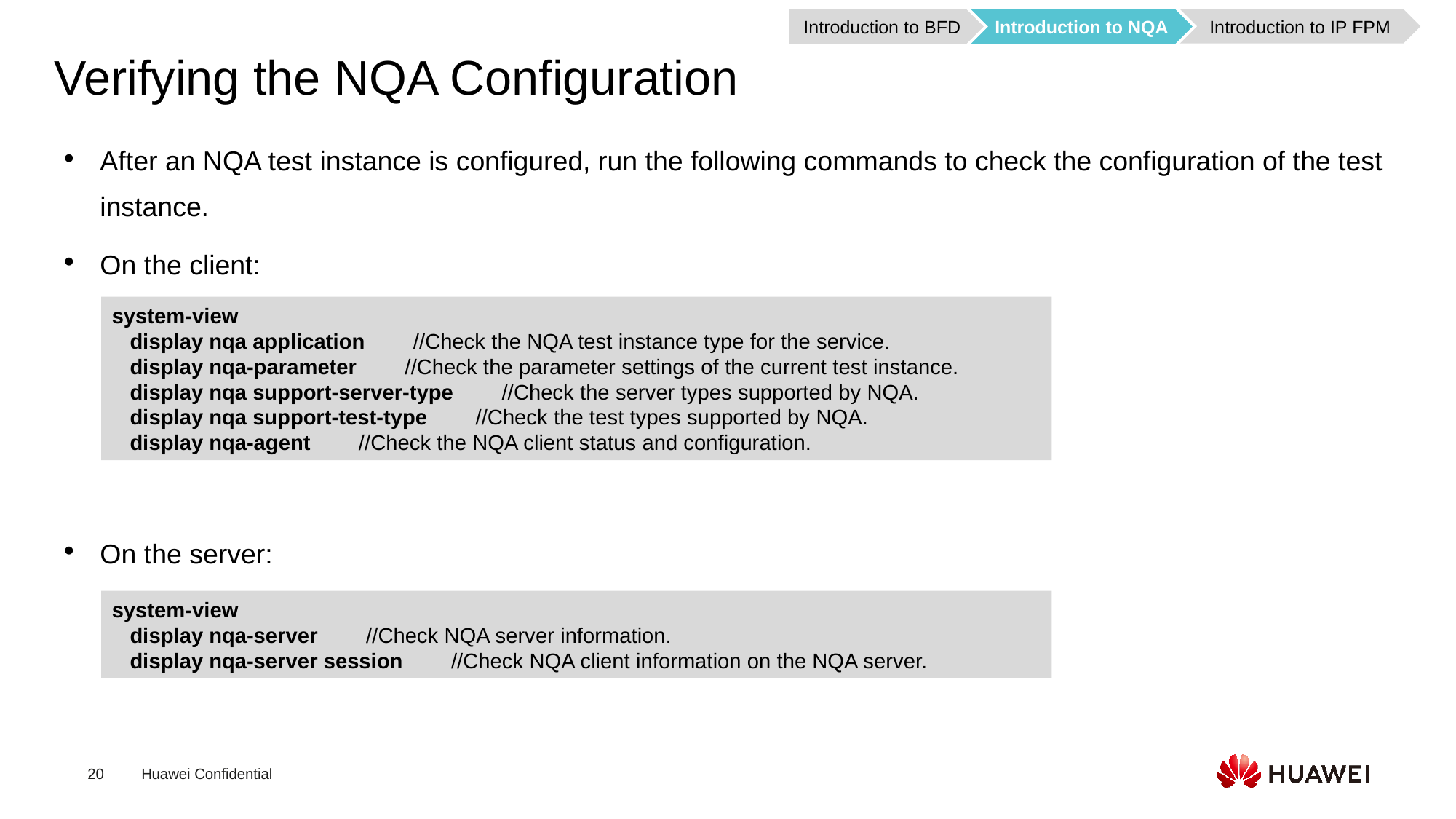

Introduction to IP FPM
Introduction to BFD
Introduction to NQA
# Verifying the NQA Configuration
After an NQA test instance is configured, run the following commands to check the configuration of the test instance.
On the client:

On the server:

system-view
   display nqa application        //Check the NQA test instance type for the service.
   display nqa-parameter        //Check the parameter settings of the current test instance.
   display nqa support-server-type        //Check the server types supported by NQA.
   display nqa support-test-type        //Check the test types supported by NQA.
   display nqa-agent        //Check the NQA client status and configuration.
system-view
   display nqa-server        //Check NQA server information.
   display nqa-server session        //Check NQA client information on the NQA server.